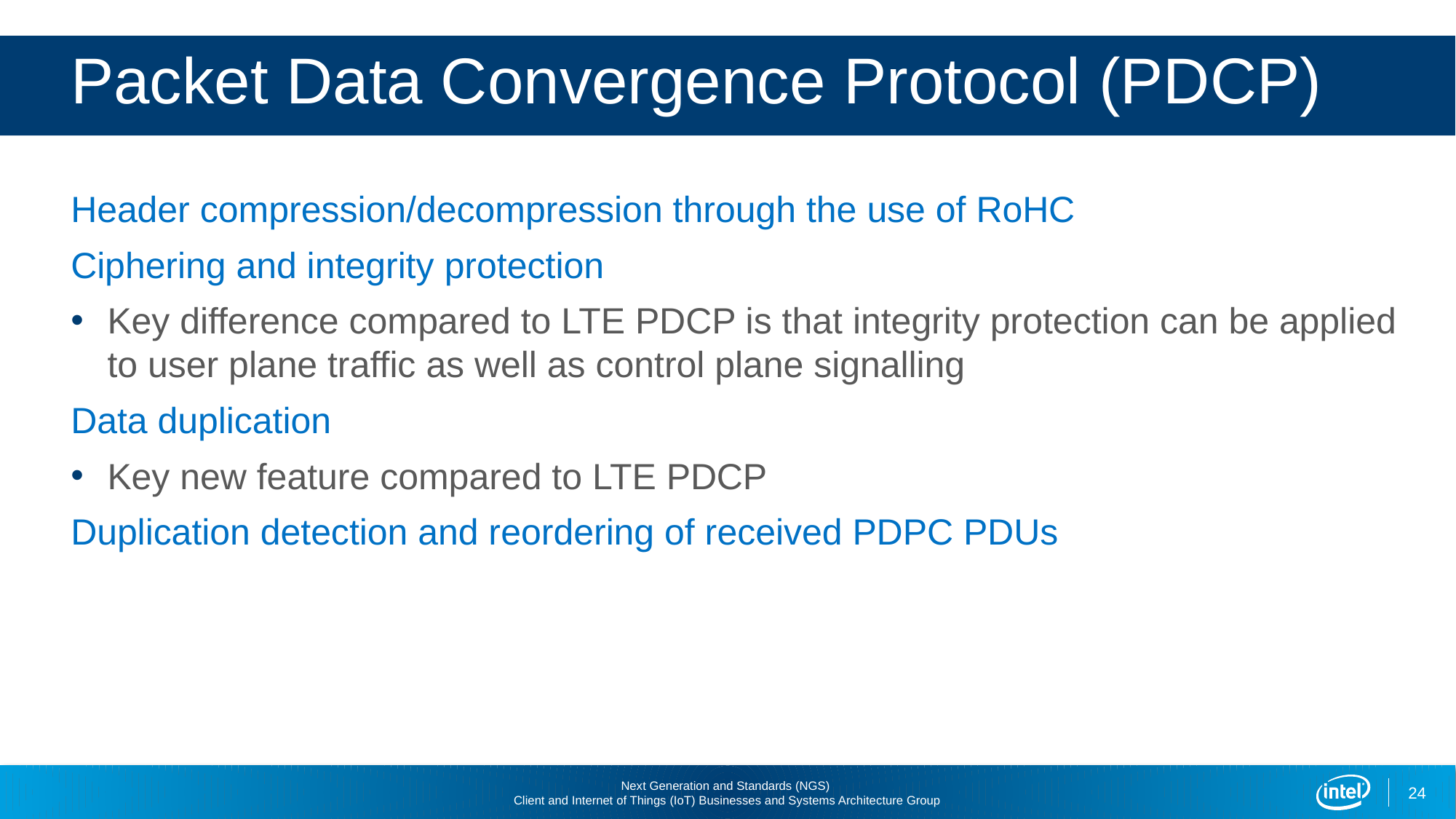

# Packet Data Convergence Protocol (PDCP)
Header compression/decompression through the use of RoHC
Ciphering and integrity protection
Key difference compared to LTE PDCP is that integrity protection can be applied to user plane traffic as well as control plane signalling
Data duplication
Key new feature compared to LTE PDCP
Duplication detection and reordering of received PDPC PDUs

24